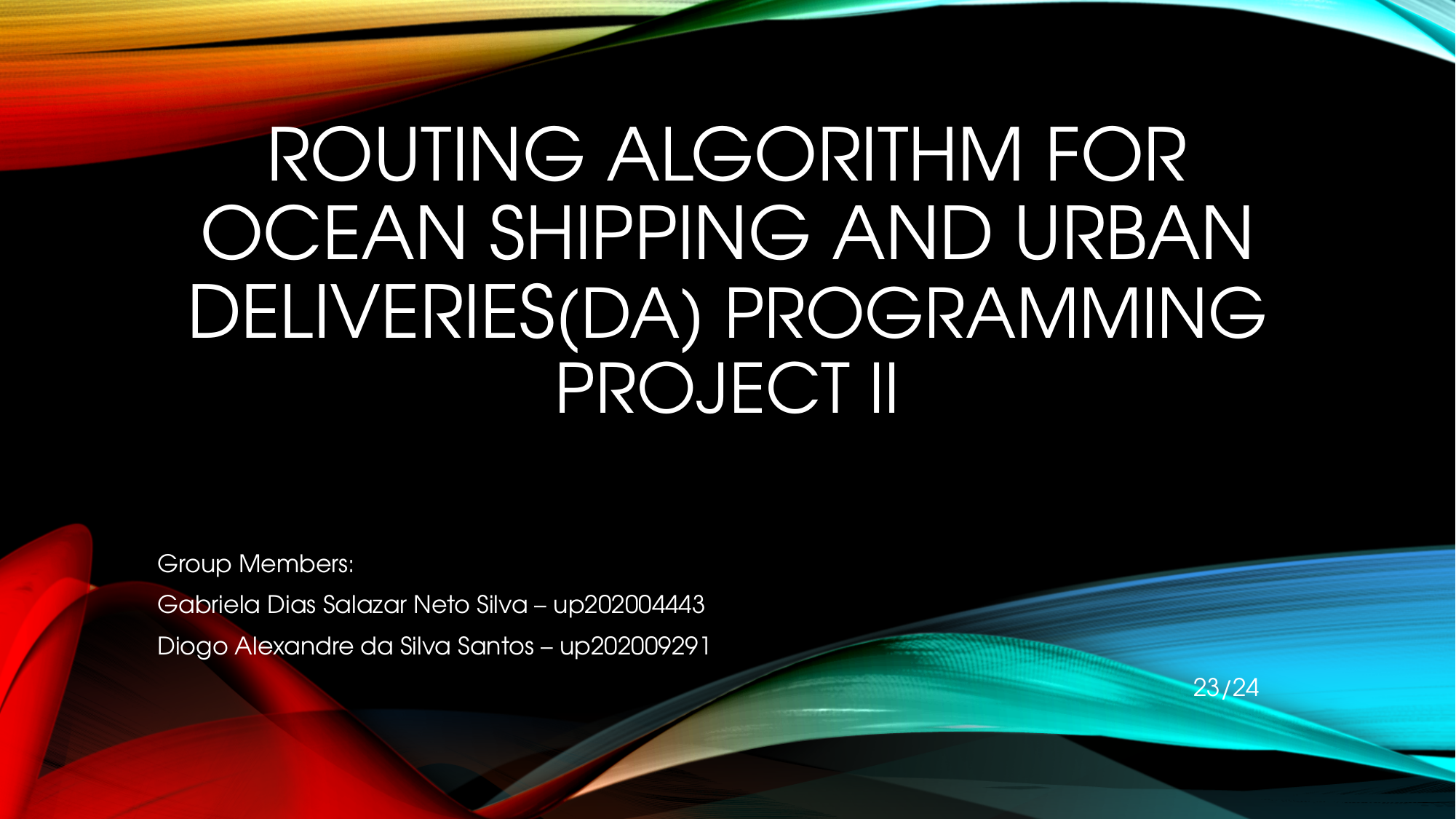

# Routing Algorithm for Ocean Shipping and Urban Deliveries(DA) Programming Project II

Group Members:
Gabriela Dias Salazar Neto Silva – up202004443
Diogo Alexandre da Silva Santos – up202009291
									        23/24